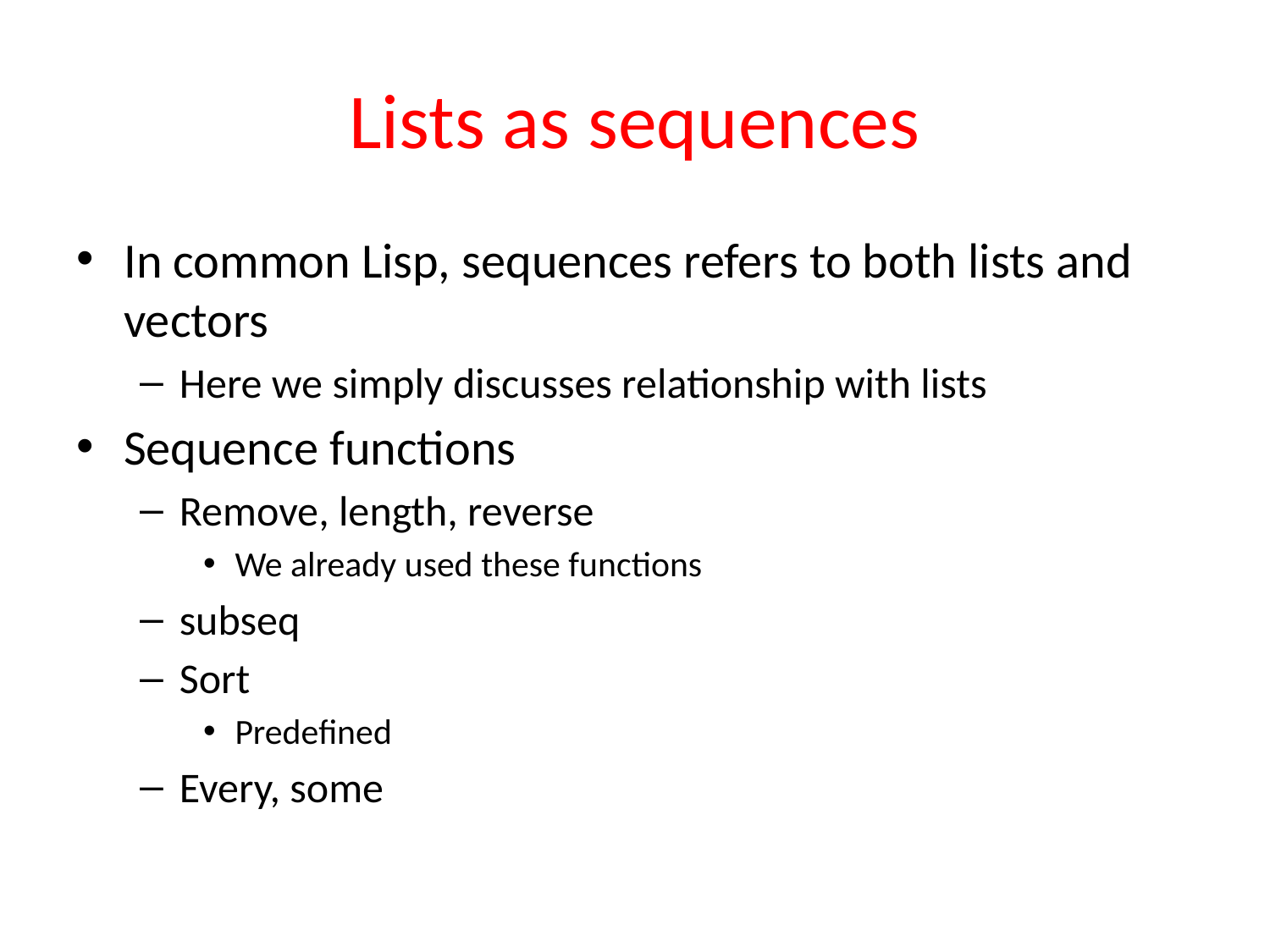

# Lists as sequences
In common Lisp, sequences refers to both lists and vectors
Here we simply discusses relationship with lists
Sequence functions
Remove, length, reverse
We already used these functions
subseq
Sort
Predefined
Every, some